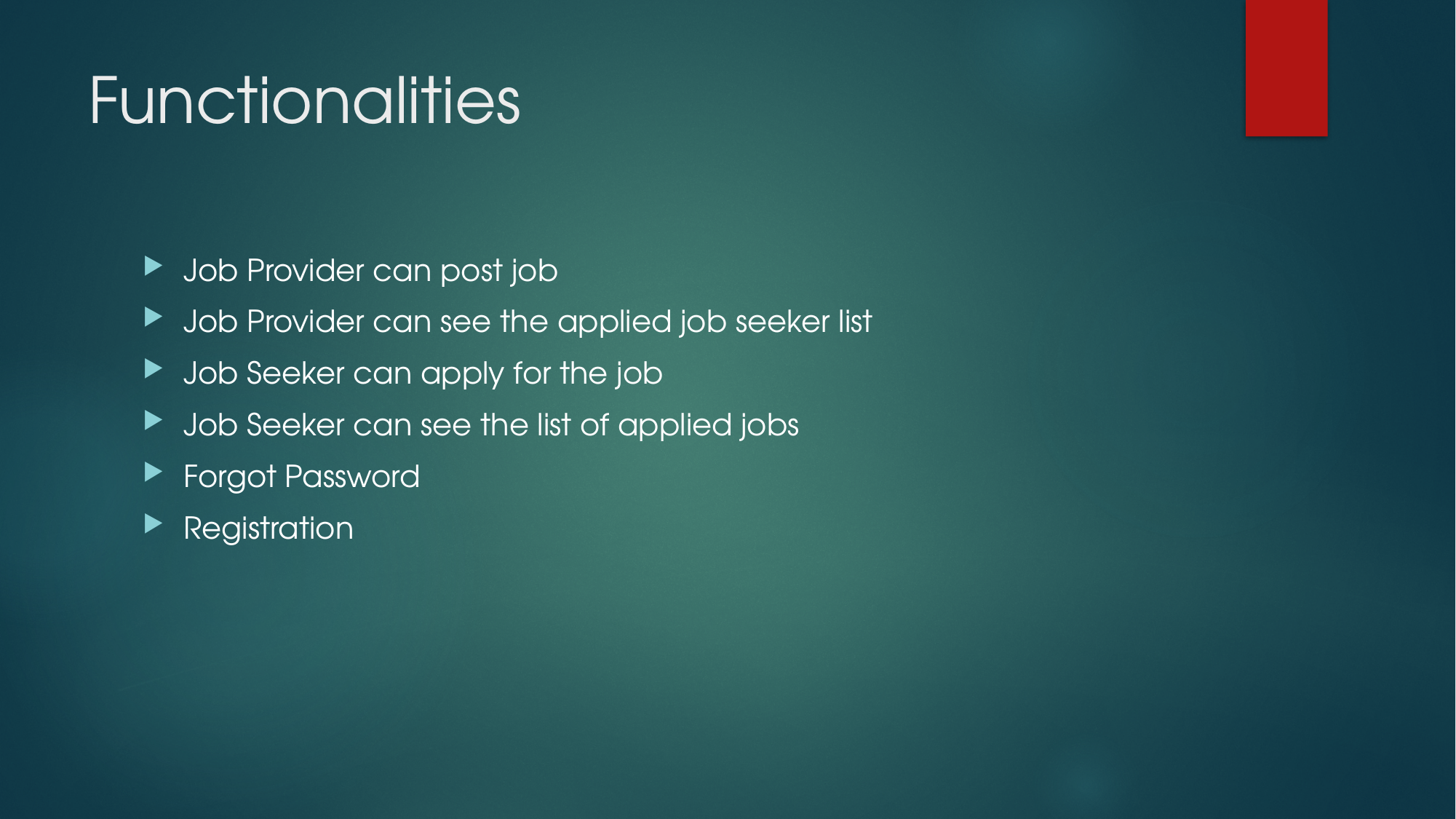

# Functionalities
Job Provider can post job
Job Provider can see the applied job seeker list
Job Seeker can apply for the job
Job Seeker can see the list of applied jobs
Forgot Password
Registration